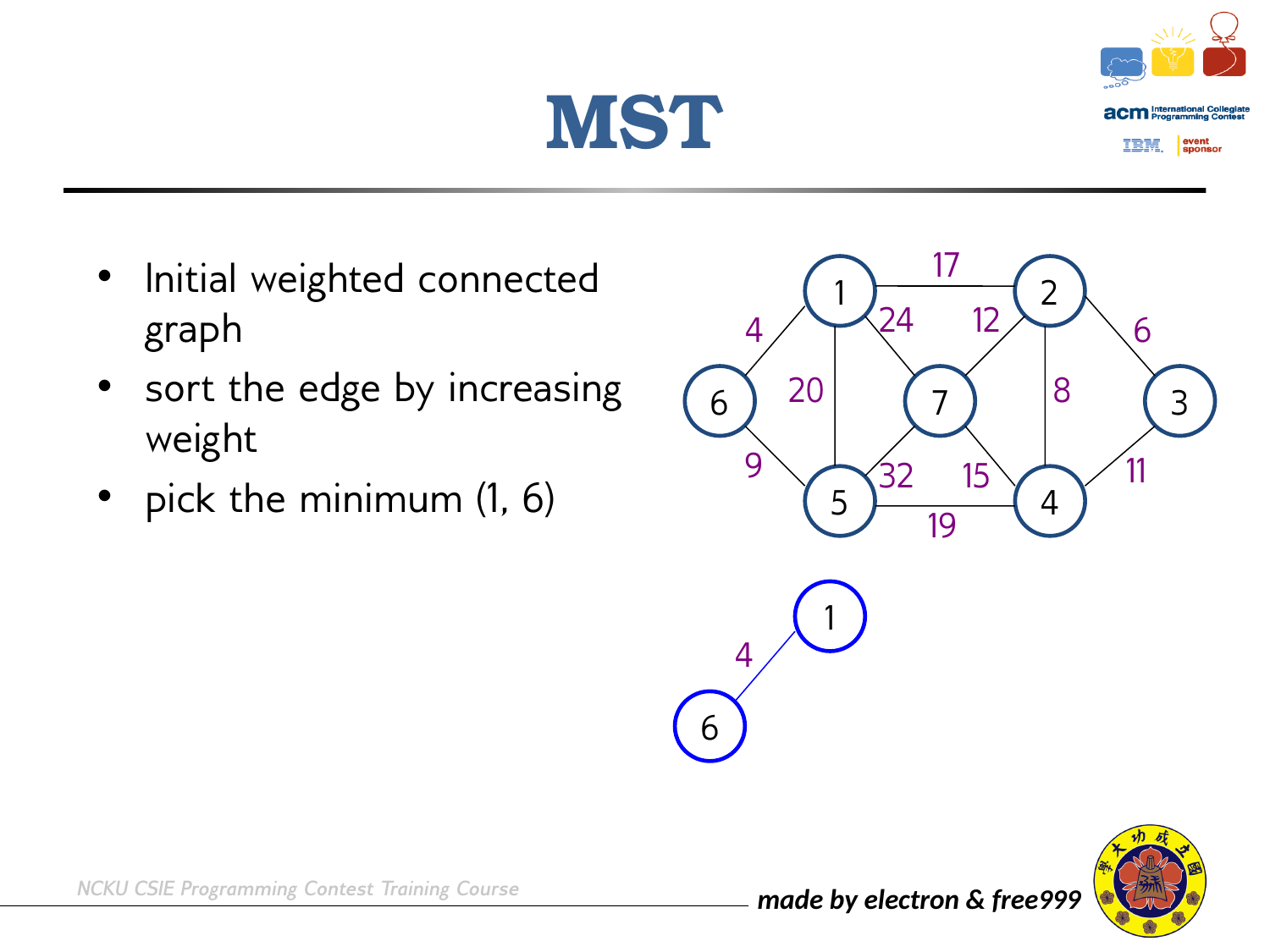

# MST

17
Initial weighted connected graph
sort the edge by increasing weight
pick the minimum (1, 6)
1
2

24
12

4
6

20
8
6
7
3

9
11
32
15
5
4
19

1
4

6
NCKU CSIE Programming Contest Training Course